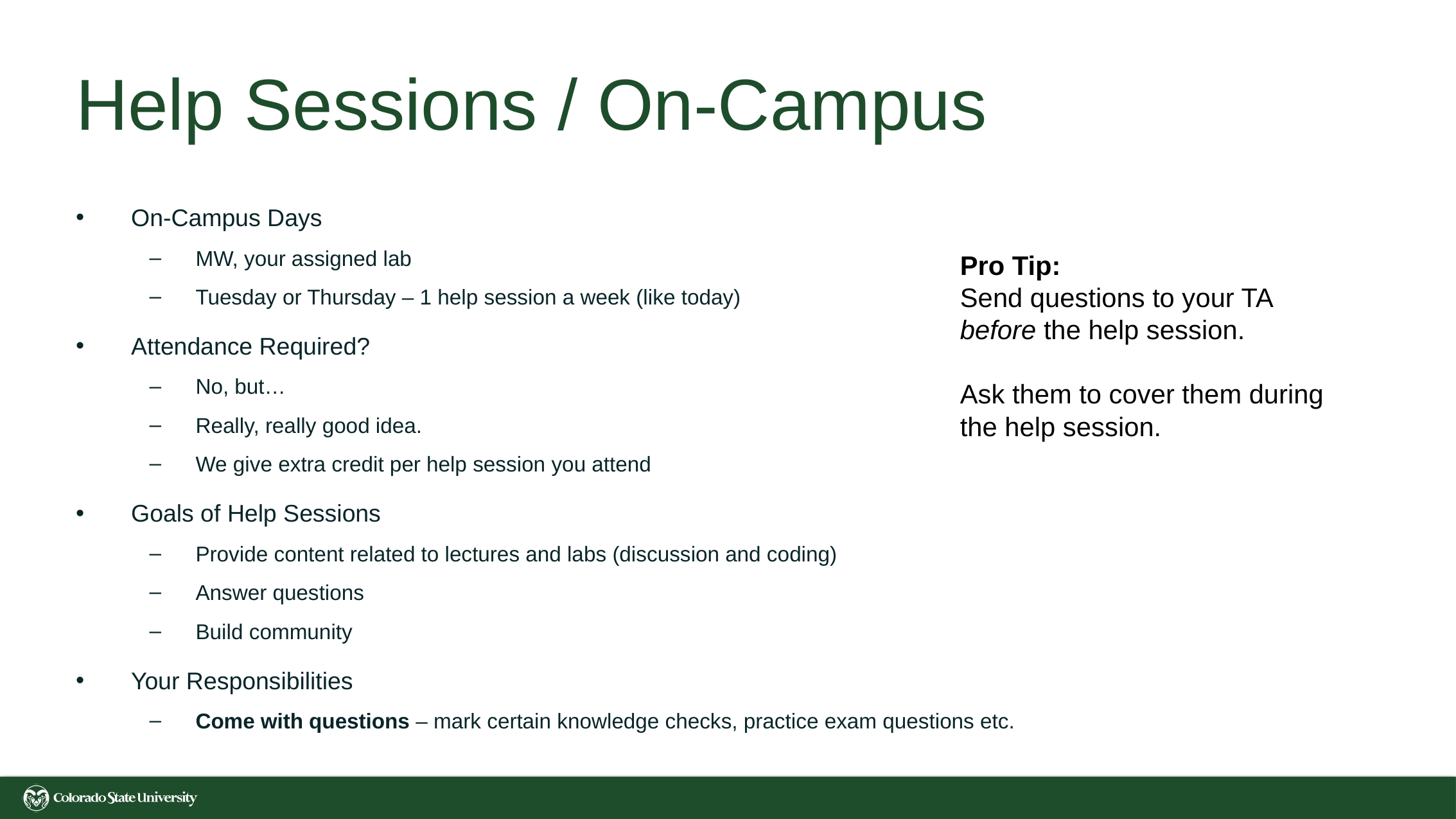

# Help Sessions / On-Campus
On-Campus Days
MW, your assigned lab
Tuesday or Thursday – 1 help session a week (like today)
Attendance Required?
No, but…
Really, really good idea.
We give extra credit per help session you attend
Goals of Help Sessions
Provide content related to lectures and labs (discussion and coding)
Answer questions
Build community
Your Responsibilities
Come with questions – mark certain knowledge checks, practice exam questions etc.
Pro Tip:
Send questions to your TA before the help session.

Ask them to cover them during the help session.